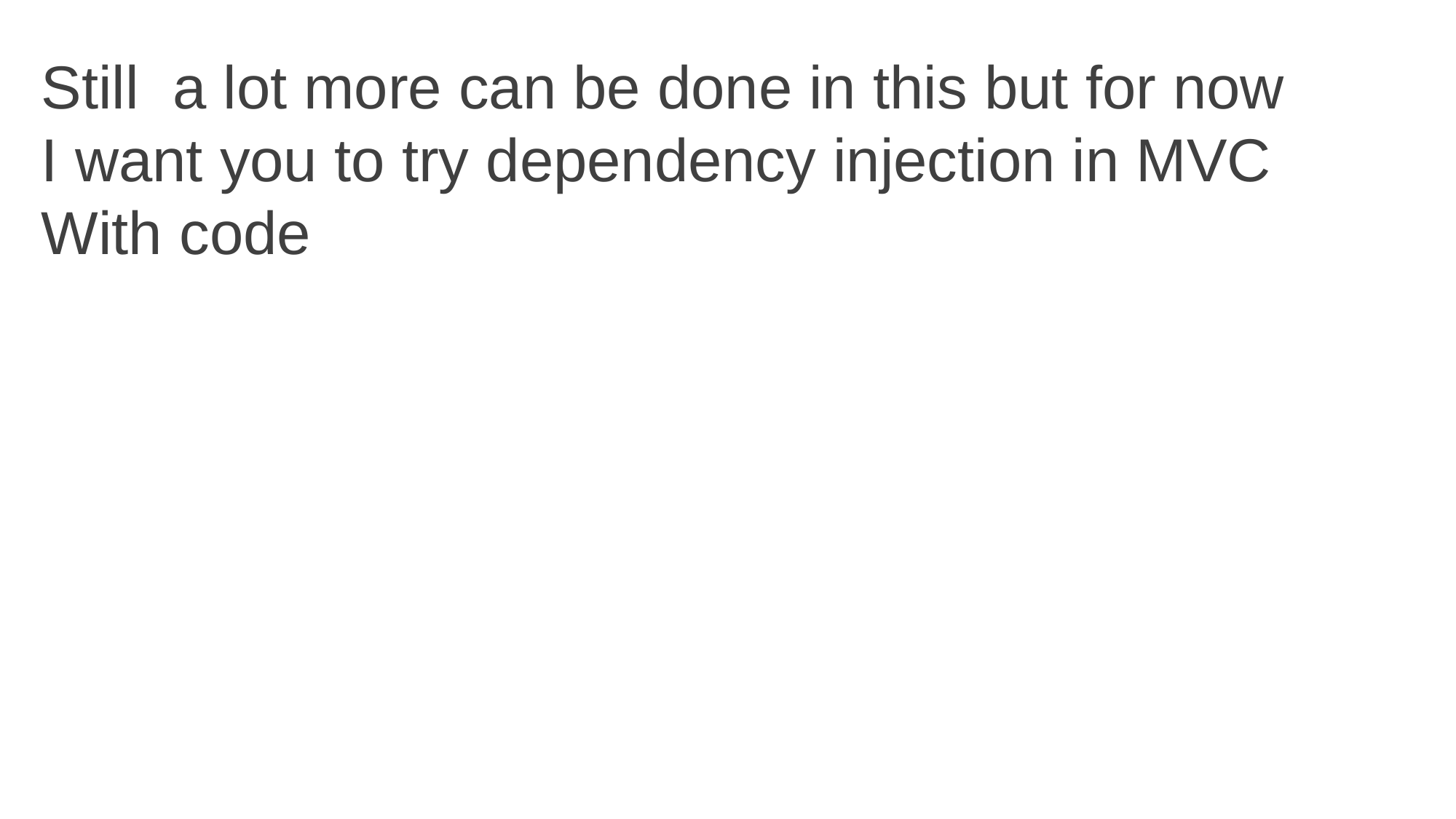

Still  a lot more can be done in this but for now
I want you to try dependency injection in MVC
With code